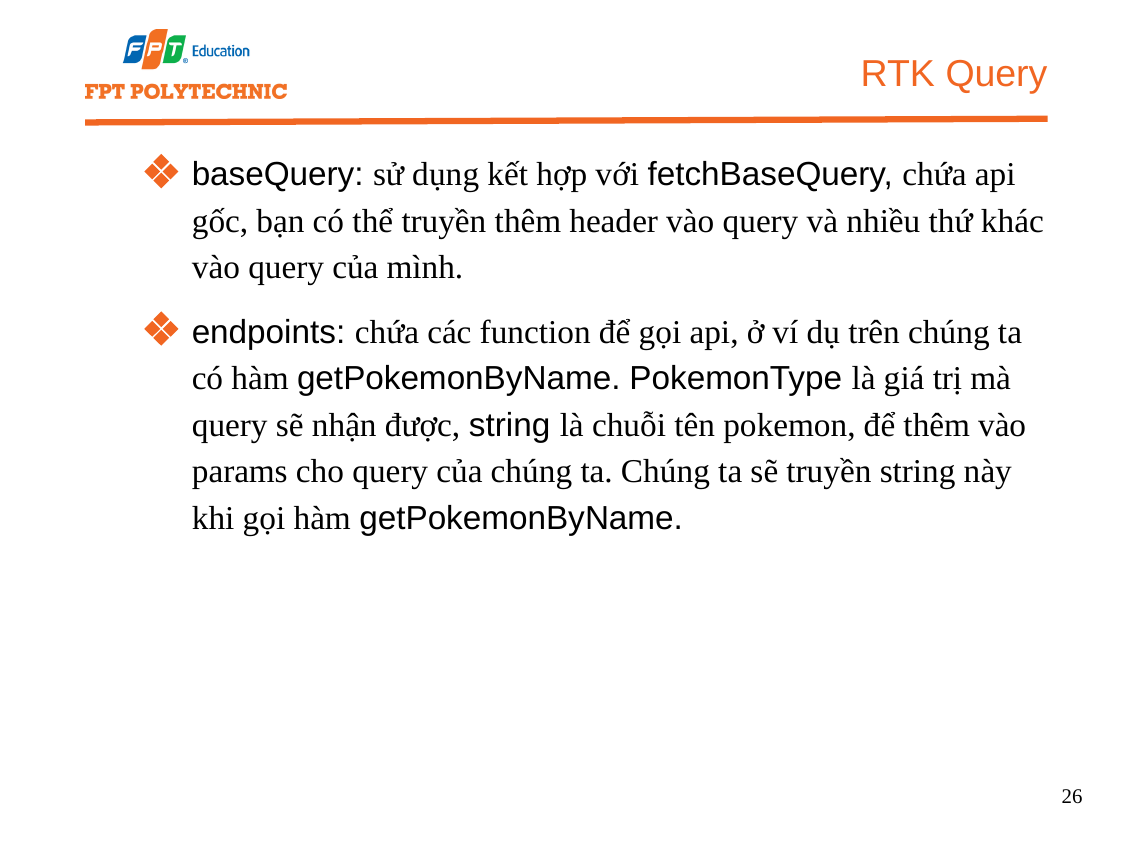

RTK Query

baseQuery: sử dụng kết hợp với fetchBaseQuery, chứa api gốc, bạn có thể truyền thêm header vào query và nhiều thứ khác vào query của mình.

endpoints: chứa các function để gọi api, ở ví dụ trên chúng ta có hàm getPokemonByName. PokemonType là giá trị mà query sẽ nhận được, string là chuỗi tên pokemon, để thêm vào params cho query của chúng ta. Chúng ta sẽ truyền string này khi gọi hàm getPokemonByName.

26